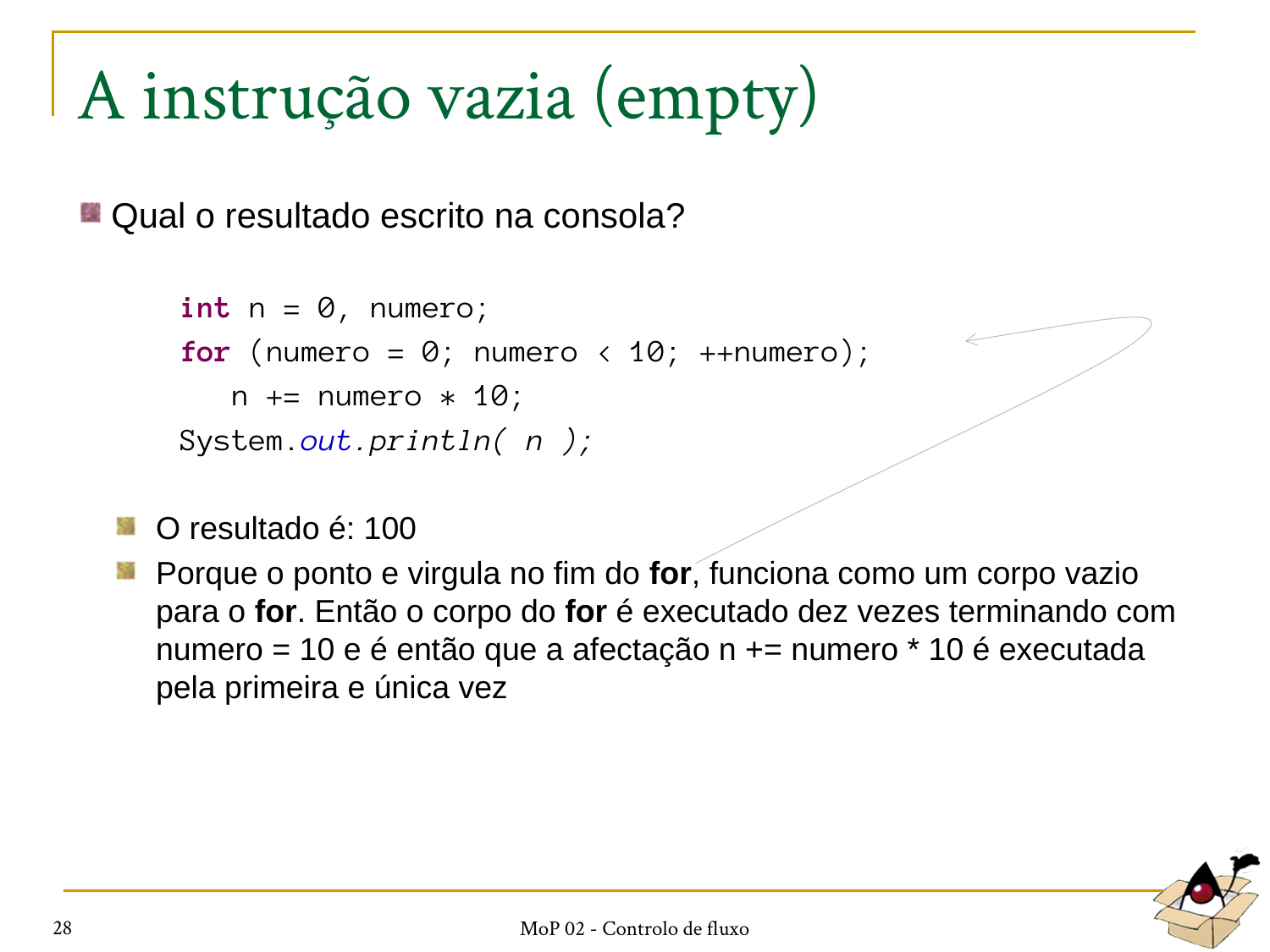

# A instrução vazia (empty)
Qual o resultado escrito na consola?

      int n = 0, numero;
      for (numero = 0; numero < 10; ++numero);
         n += numero * 10;
      System.out.println( n );

O resultado é: 100
Porque o ponto e virgula no fim do for, funciona como um corpo vazio para o for. Então o corpo do for é executado dez vezes terminando com numero = 10 e é então que a afectação n += numero * 10 é executada pela primeira e única vez

MoP 02 - Controlo de fluxo